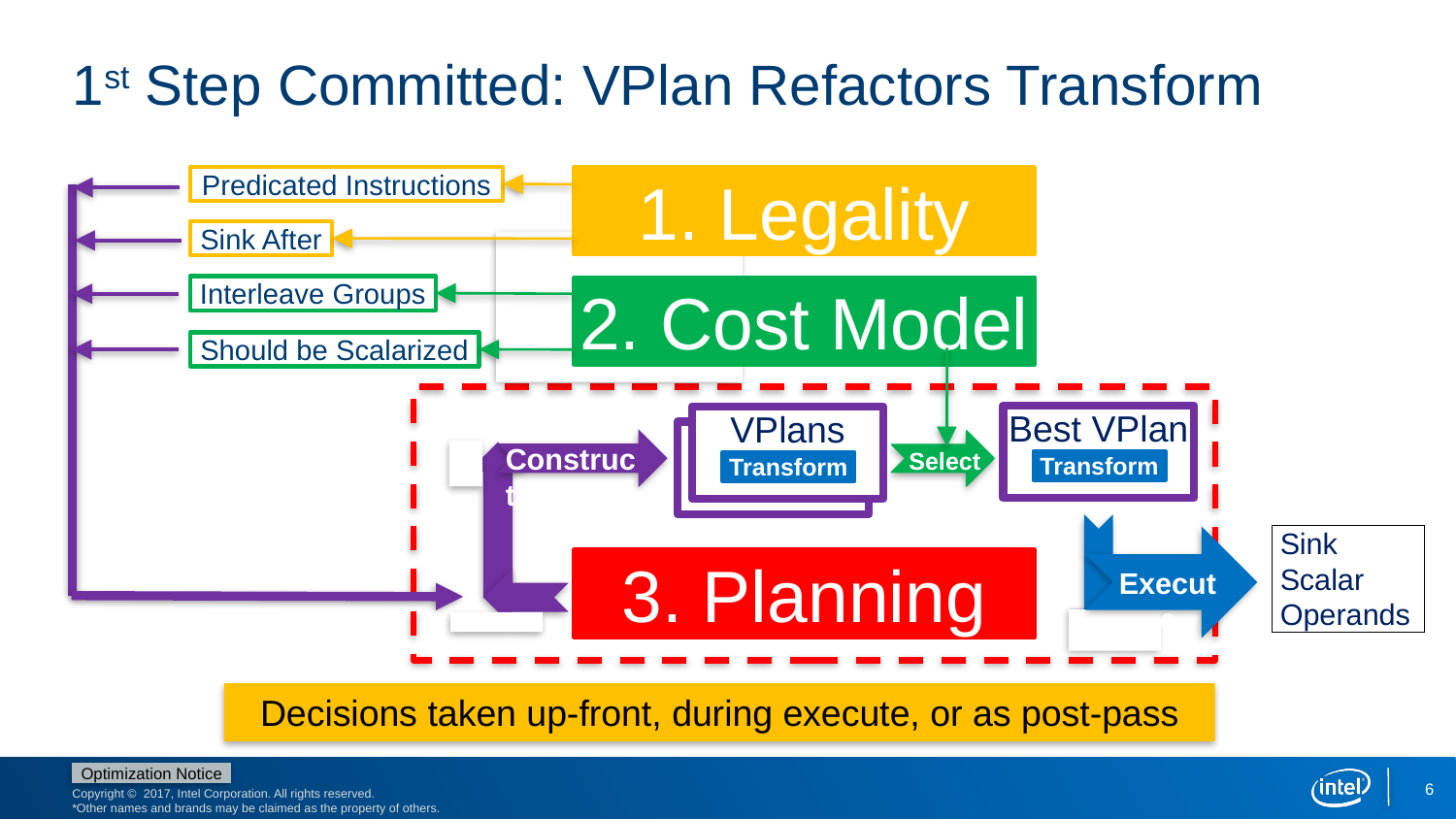

# 1st Step Committed: VPlan Refactors Transform
Predicated Instructions
1. Legality
Sink After

Interleave Groups
2. Cost Model
Should be Scalarized

Best VPlan

VPlans

Construct
Select
Transform
Transform

 Sink
 Scalar
 Operands

3. Planning
Execute

Decisions taken up-front, during execute, or as post-pass
6